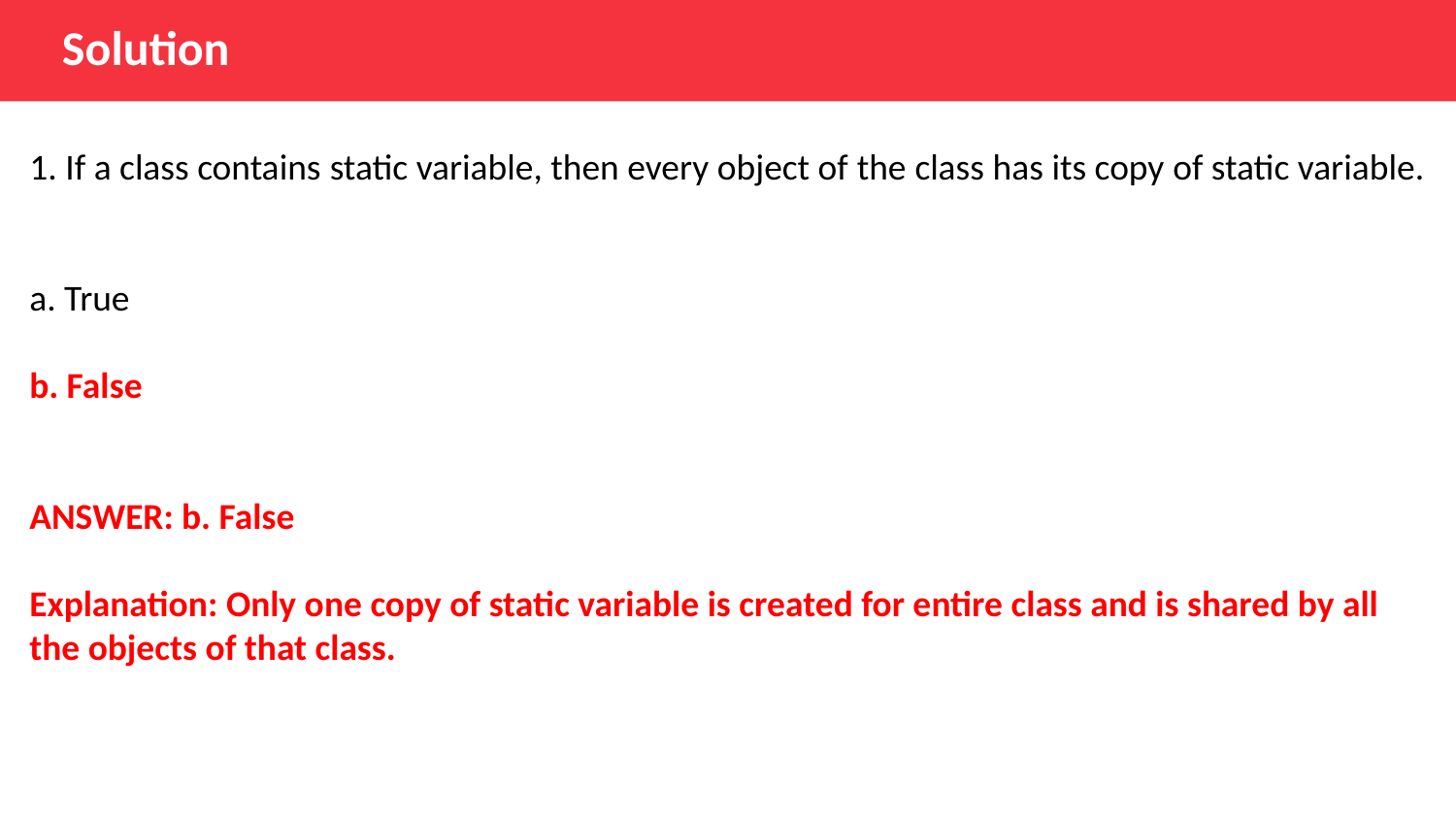

Solution
1. If a class contains static variable, then every object of the class has its copy of static variable.

a. True

b. False

ANSWER: b. False

Explanation: Only one copy of static variable is created for entire class and is shared by all the objects of that class.